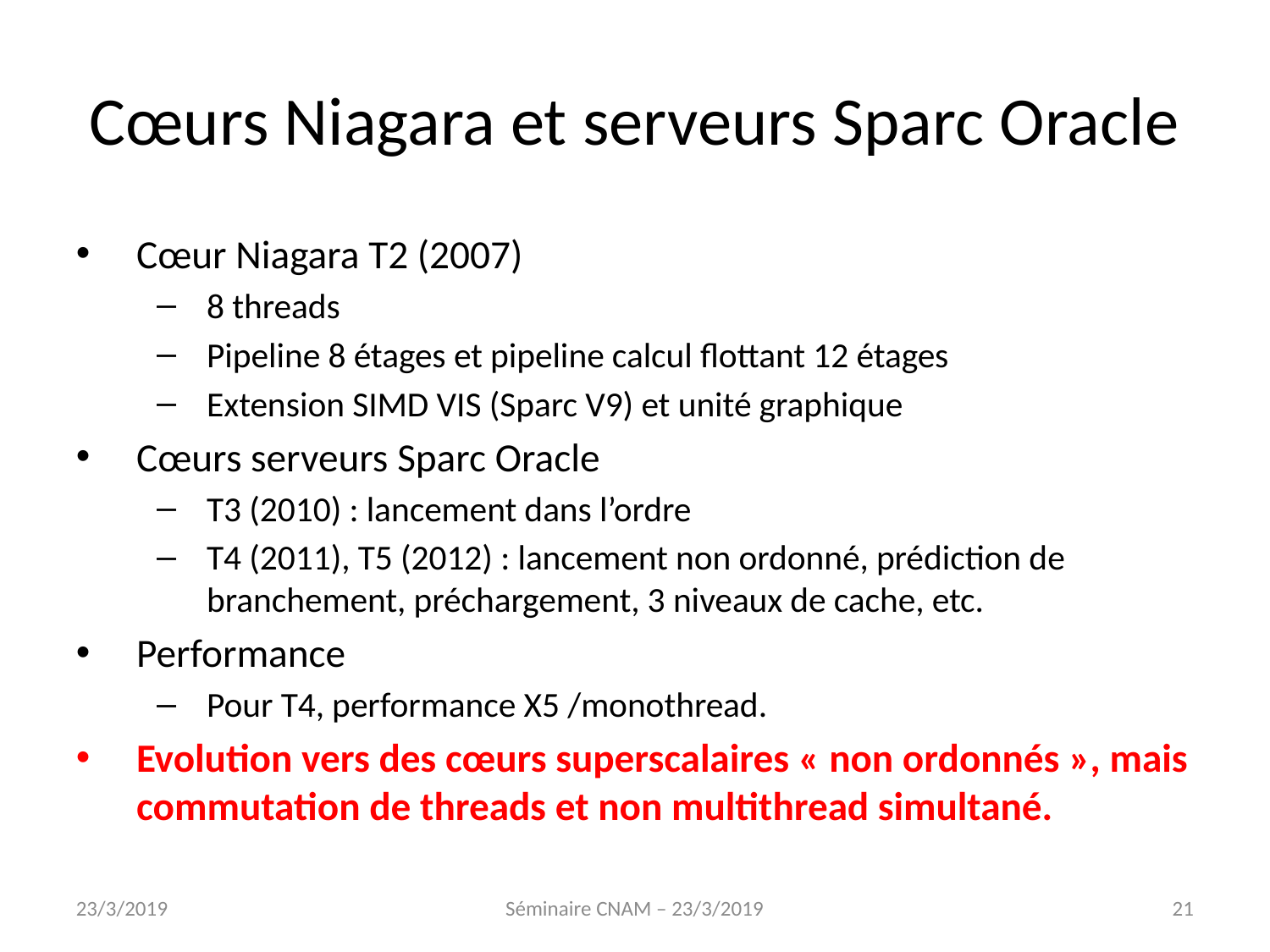

Cœurs Niagara et serveurs Sparc Oracle
Cœur Niagara T2 (2007)
8 threads
Pipeline 8 étages et pipeline calcul flottant 12 étages
Extension SIMD VIS (Sparc V9) et unité graphique
Cœurs serveurs Sparc Oracle
T3 (2010) : lancement dans l’ordre
T4 (2011), T5 (2012) : lancement non ordonné, prédiction de branchement, préchargement, 3 niveaux de cache, etc.
Performance
Pour T4, performance X5 /monothread.
Evolution vers des cœurs superscalaires « non ordonnés », mais commutation de threads et non multithread simultané.

23/3/2019
Séminaire CNAM – 23/3/2019
21